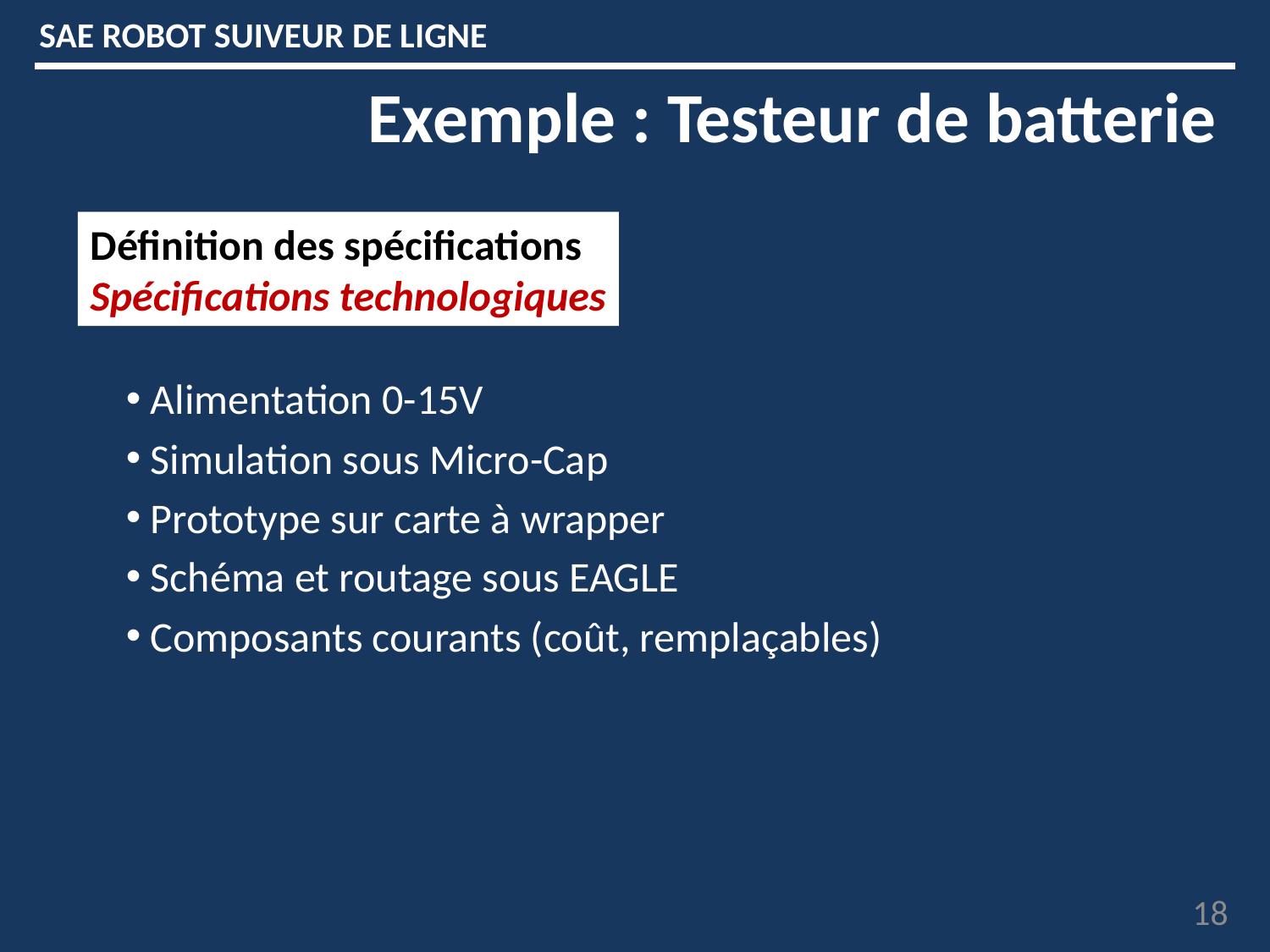

SAE ROBOT SUIVEUR DE LIGNE
Exemple : Testeur de batterie

Définition des spécifications
Spécifications technologiques
 Alimentation 0-15V
 Simulation sous Micro-Cap
 Prototype sur carte à wrapper
 Schéma et routage sous EAGLE
 Composants courants (coût, remplaçables)

18